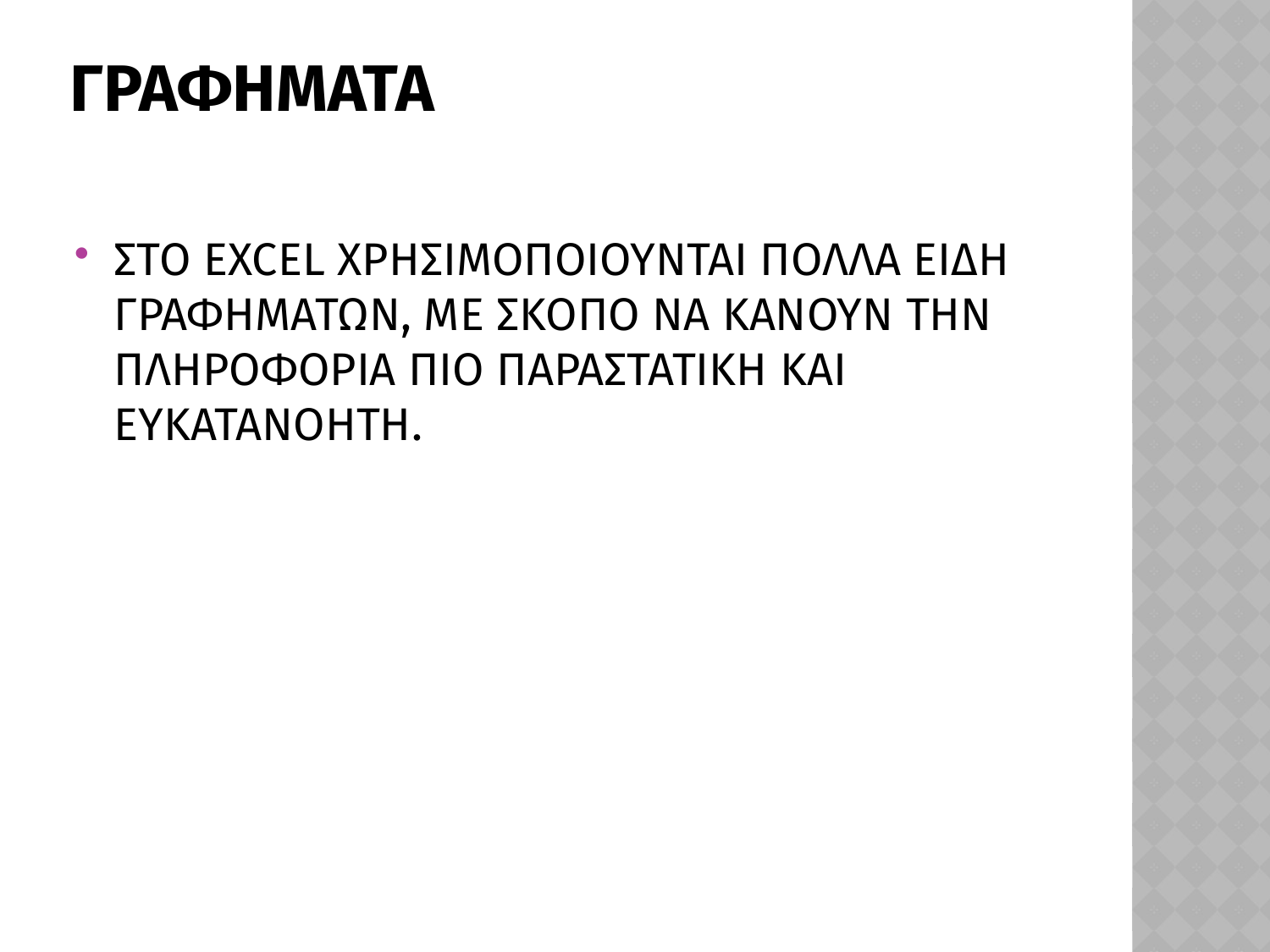

# ΓΡΑΦΗΜΑΤΑ
ΣΤΟ ΕXCEL ΧΡΗΣΙΜΟΠΟΙΟΥΝΤΑΙ ΠΟΛΛΑ ΕΙΔΗ ΓΡΑΦΗΜΑΤΩΝ, ΜΕ ΣΚΟΠΟ ΝΑ ΚΑΝΟΥΝ ΤΗΝ ΠΛΗΡΟΦΟΡΙΑ ΠΙΟ ΠΑΡΑΣΤΑΤΙΚΗ ΚΑΙ ΕΥΚΑΤΑΝΟΗΤΗ.